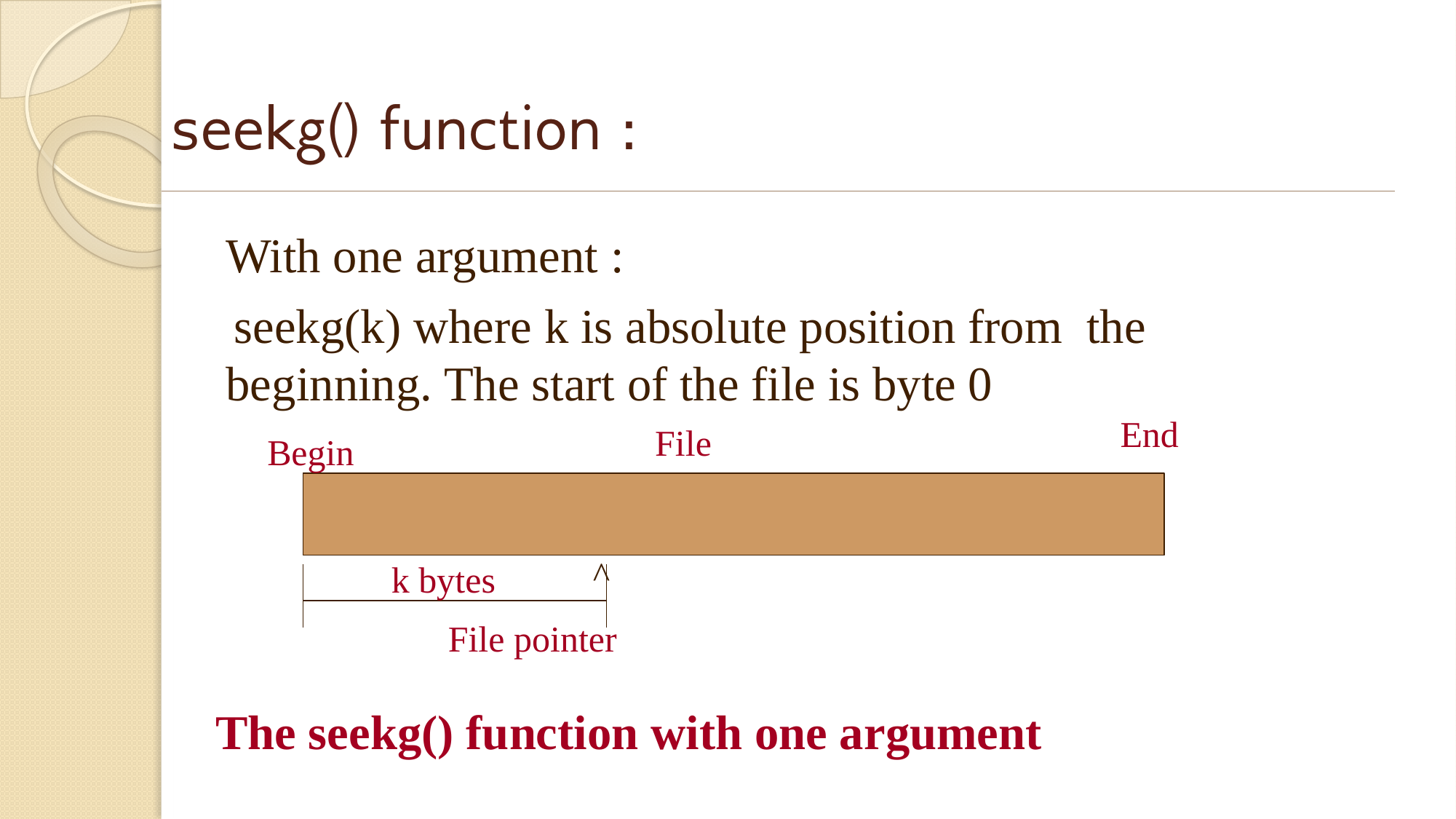

# seekg() function :

With one argument :
seekg(k) where k is absolute position from  the beginning. The start of the file is byte 0
End
File
Begin

^
k bytes

File pointer

The seekg() function with one argument